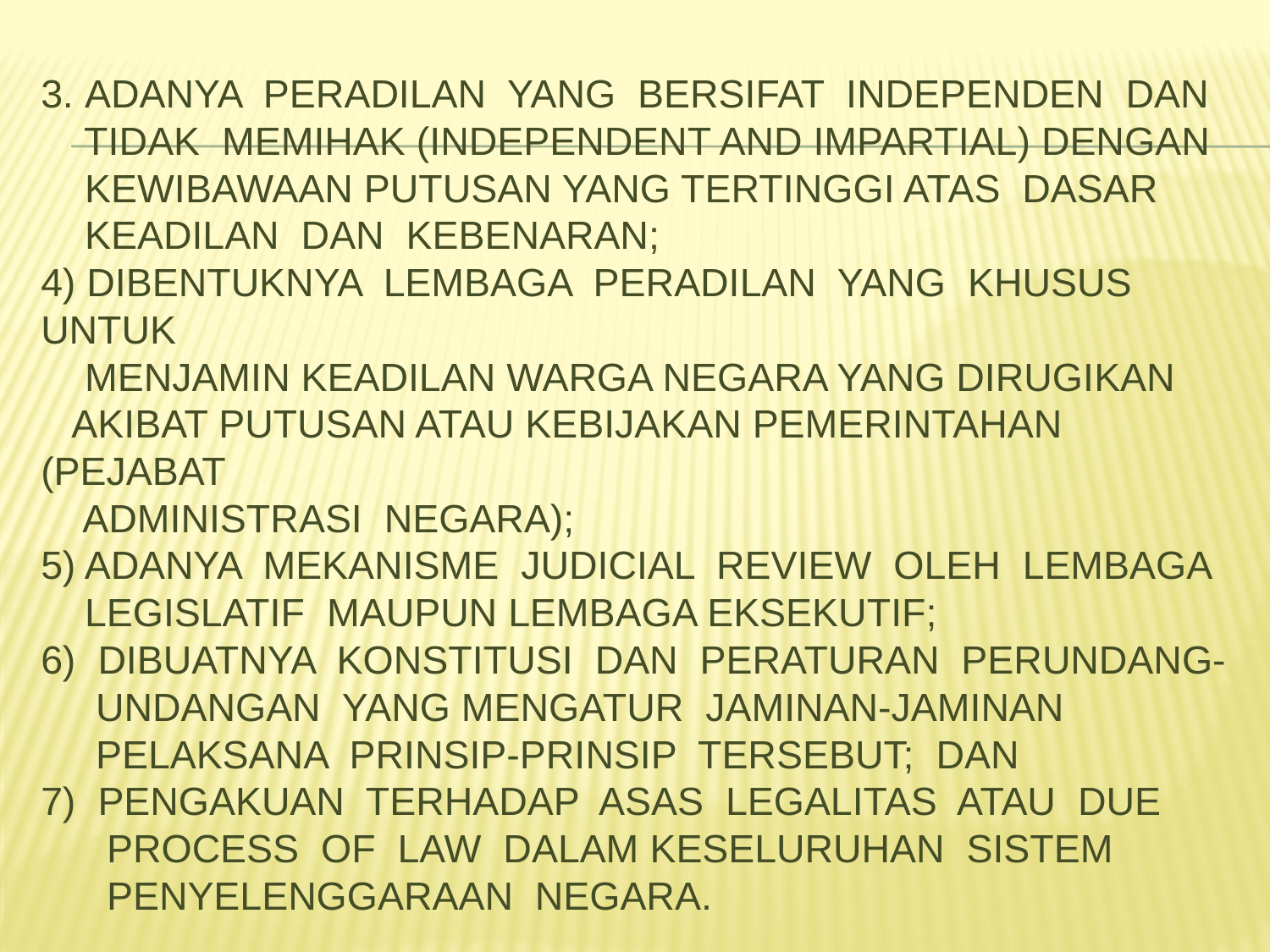

# 3. Adanya  peradilan  yang  bersifat  independen  dan tidak  memihak (independent and impartial) dengan kewibawaan putusan yang tertinggi atas  dasar keadilan  dan  kebenaran; 4) Dibentuknya  lembaga  peradilan  yang  khusus  untuk menjamin keadilan warga negara yang dirugikan akibat putusan atau kebijakan pemerintahan  (pejabat administrasi  negara); 5) Adanya  mekanisme  judicial  review  oleh  lembaga legislatif  maupun lembaga eksekutif; 6)  Dibuatnya  konstitusi  dan  peraturan  perundang- undangan  yang mengatur  jaminan-jaminan pelaksana  prinsip-prinsip  tersebut;  dan 7)  Pengakuan  terhadap  asas  legalitas  atau  due process  of  law  dalam keseluruhan  sistem penyelenggaraan  negara.